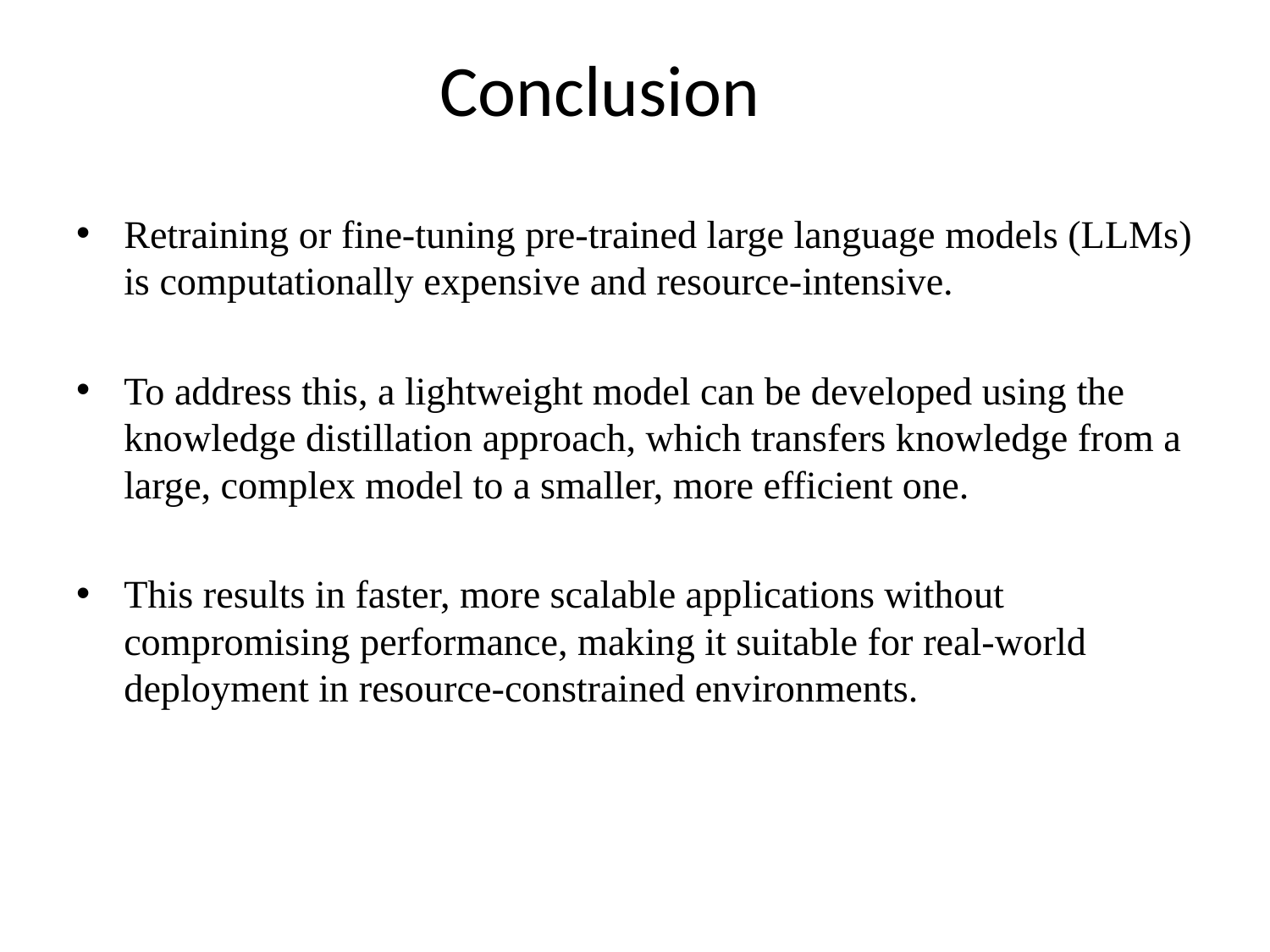

# Conclusion

Retraining or fine-tuning pre-trained large language models (LLMs) is computationally expensive and resource-intensive.

To address this, a lightweight model can be developed using the knowledge distillation approach, which transfers knowledge from a large, complex model to a smaller, more efficient one.

This results in faster, more scalable applications without compromising performance, making it suitable for real-world deployment in resource-constrained environments.